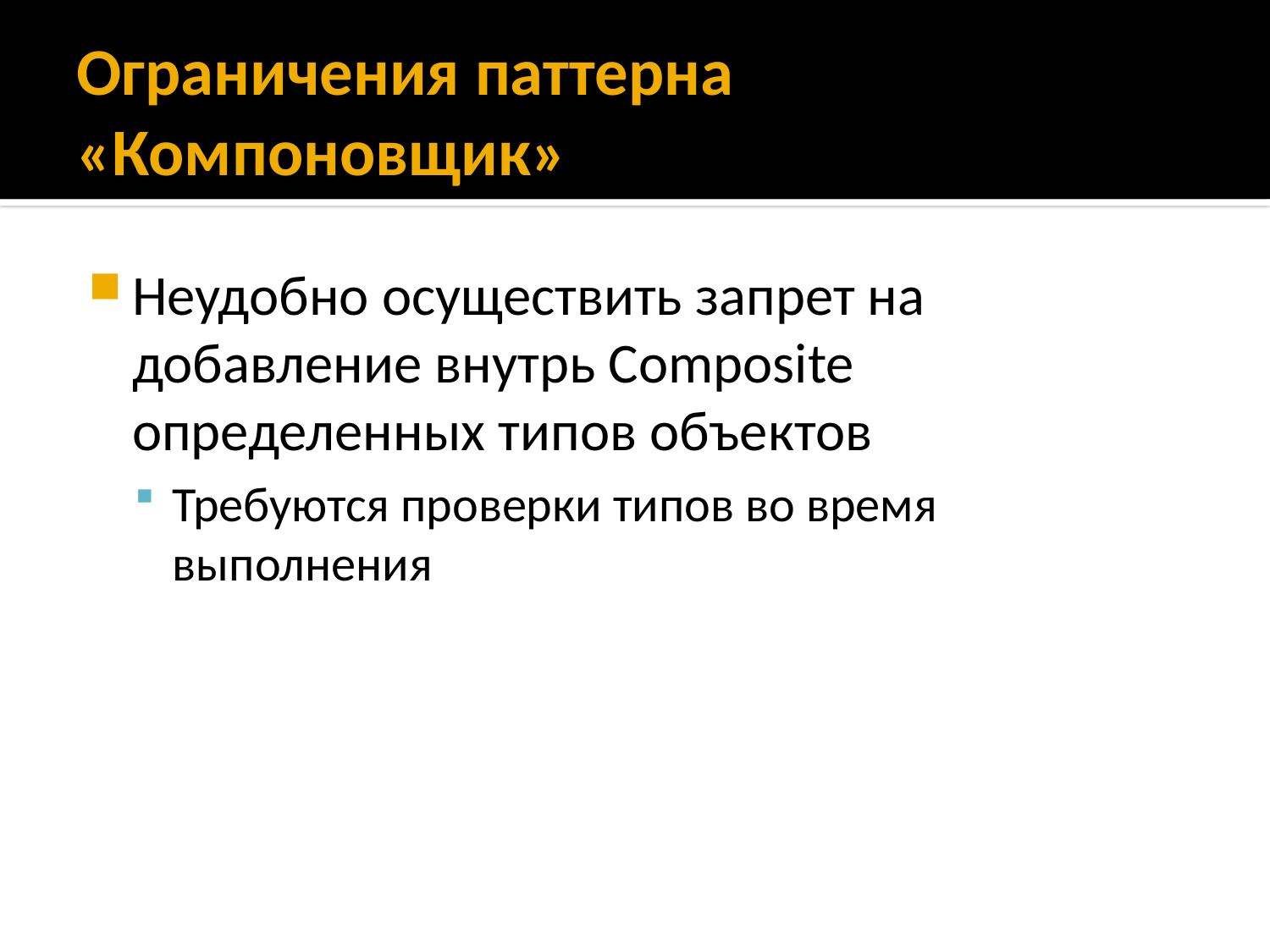

# Ограничения паттерна «Компоновщик»
Неудобно осуществить запрет на добавление внутрь Composite определенных типов объектов
Требуются проверки типов во время выполнения